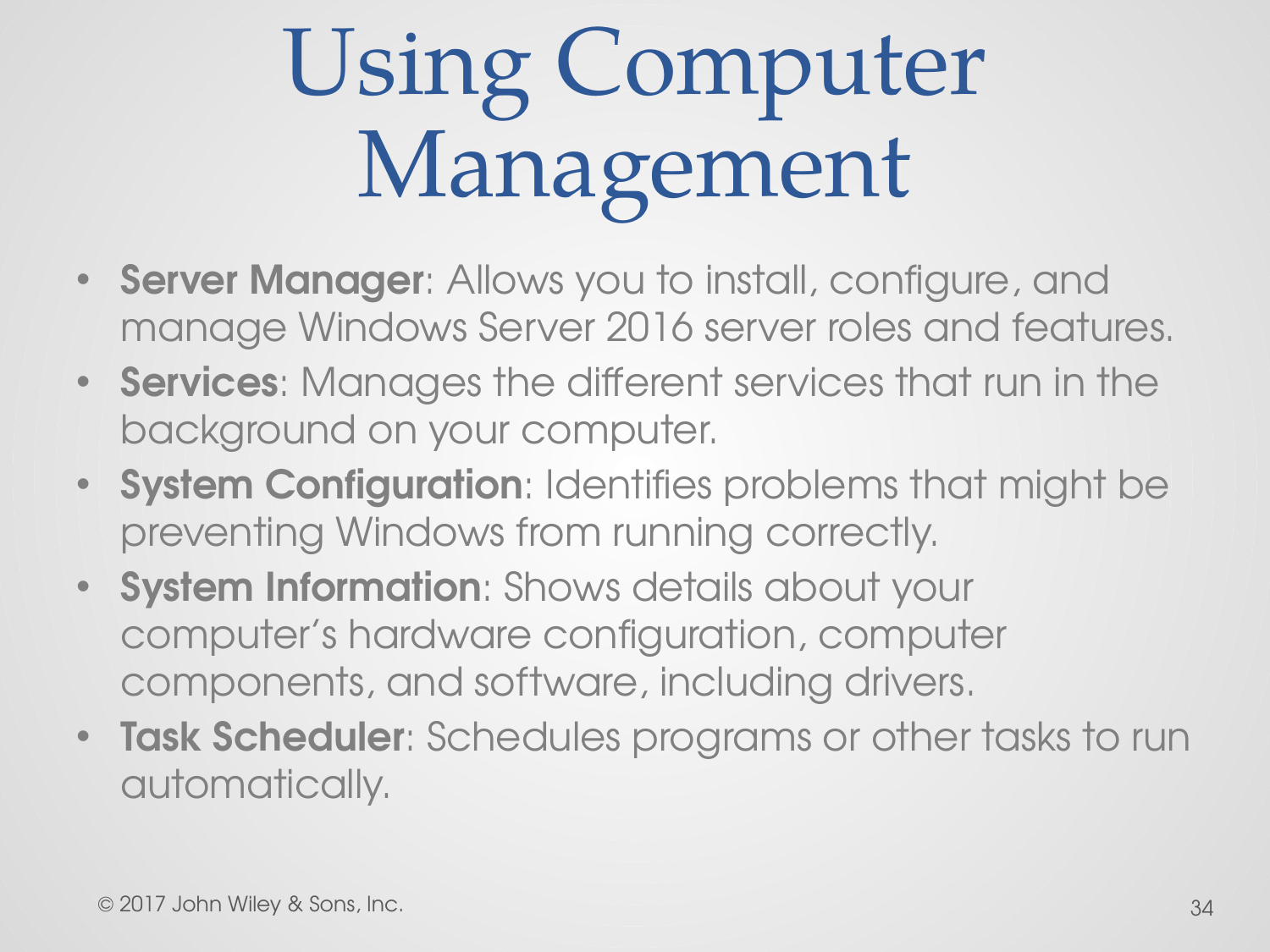

# Using Computer Management
Server Manager: Allows you to install, configure, and manage Windows Server 2016 server roles and features.
Services: Manages the different services that run in the background on your computer.
System Configuration: Identifies problems that might be preventing Windows from running correctly.
System Information: Shows details about your computer’s hardware configuration, computer components, and software, including drivers.
Task Scheduler: Schedules programs or other tasks to run automatically.
© 2017 John Wiley & Sons, Inc.
34